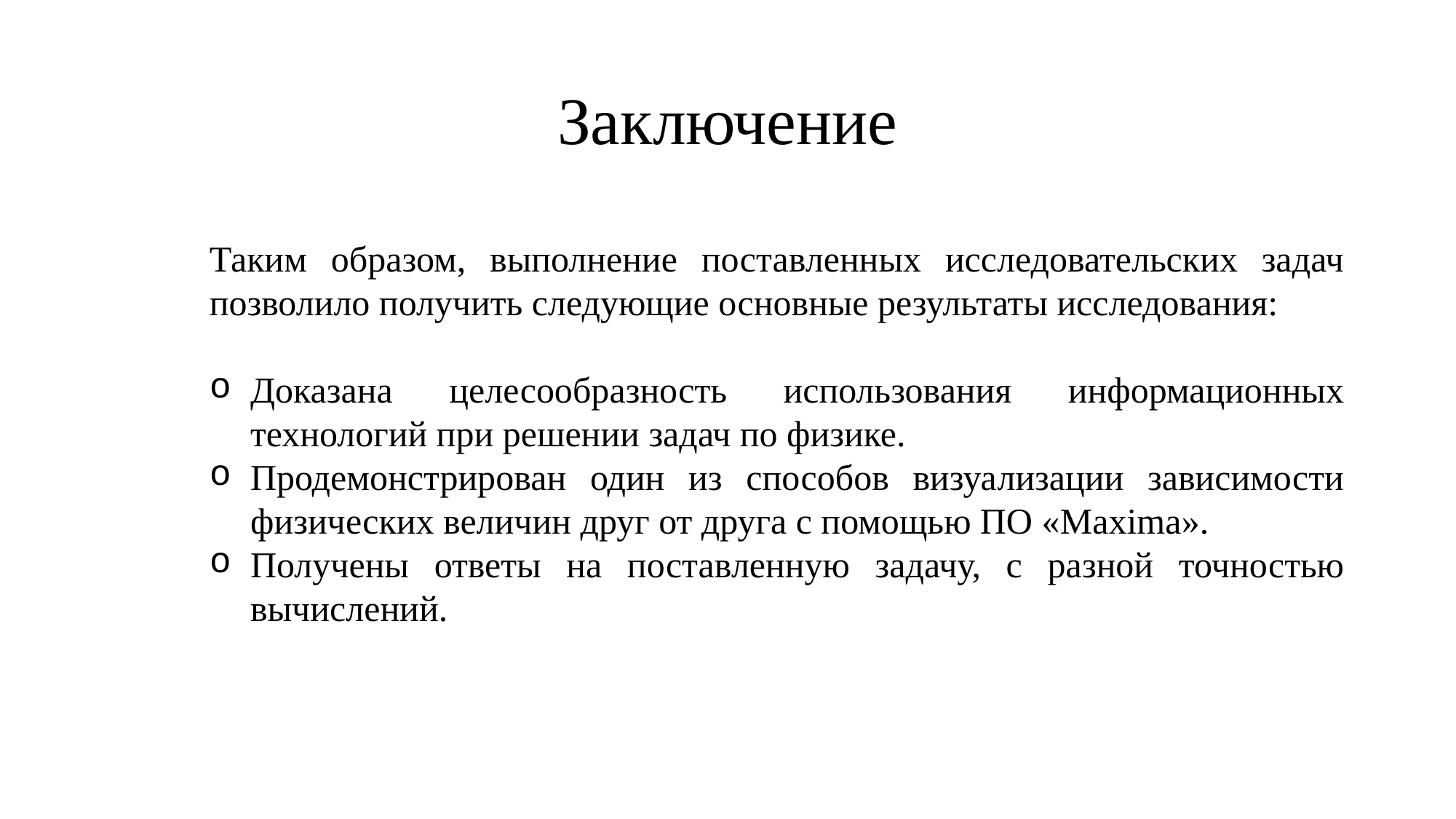

# Заключение
Таким образом, выполнение поставленных исследовательских задач позволило получить следующие основные результаты исследования:

Доказана целесообразность использования информационных технологий при решении задач по физике.
Продемонстрирован один из способов визуализации зависимости физических величин друг от друга с помощью ПО «Maxima».
Получены ответы на поставленную задачу, с разной точностью вычислений.